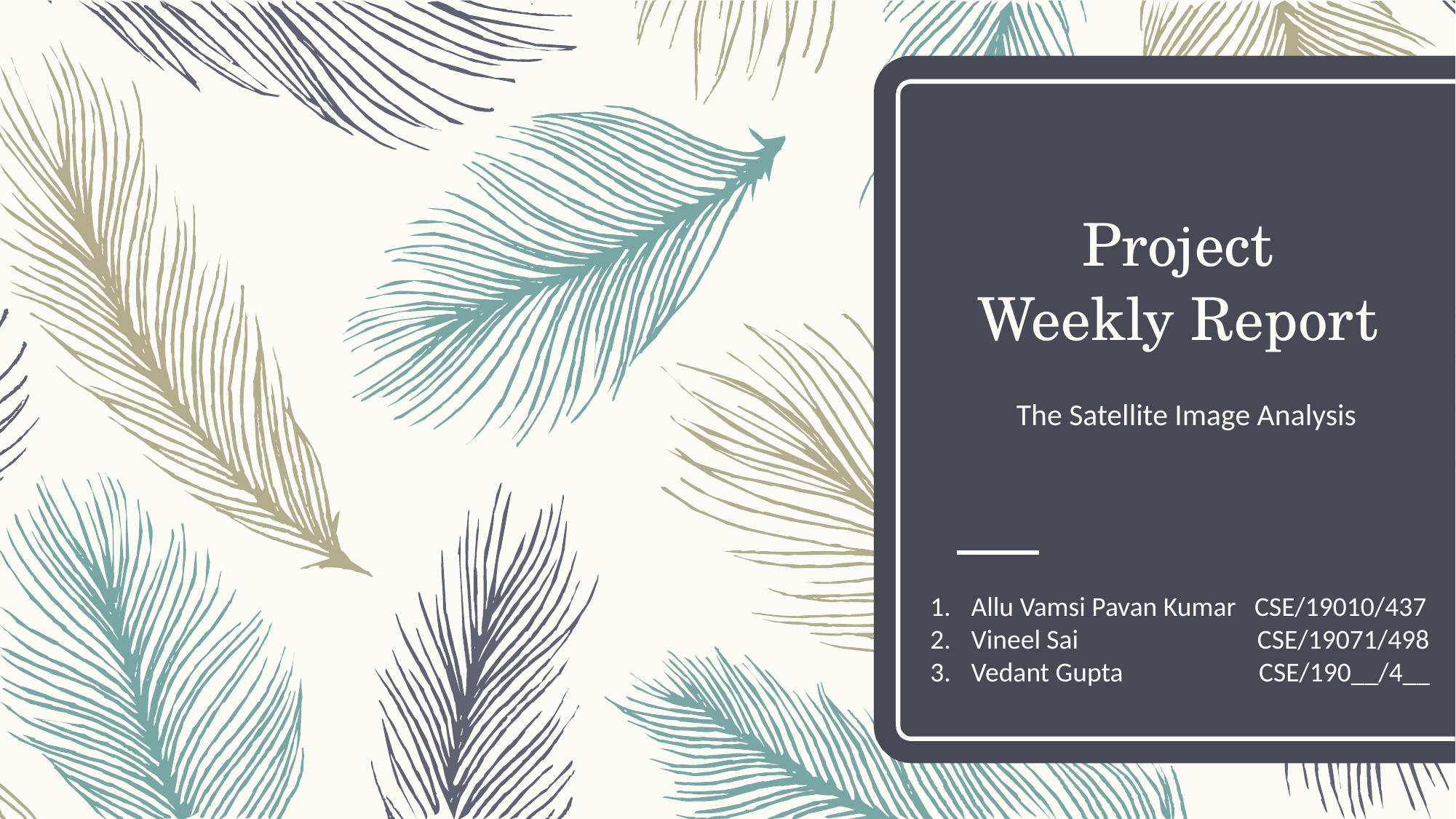

# Project Weekly Report
The Satellite Image Analysis
Allu Vamsi Pavan Kumar   CSE/19010/437
Vineel Sai                             CSE/19071/498
Vedant Gupta                      CSE/190__/4__